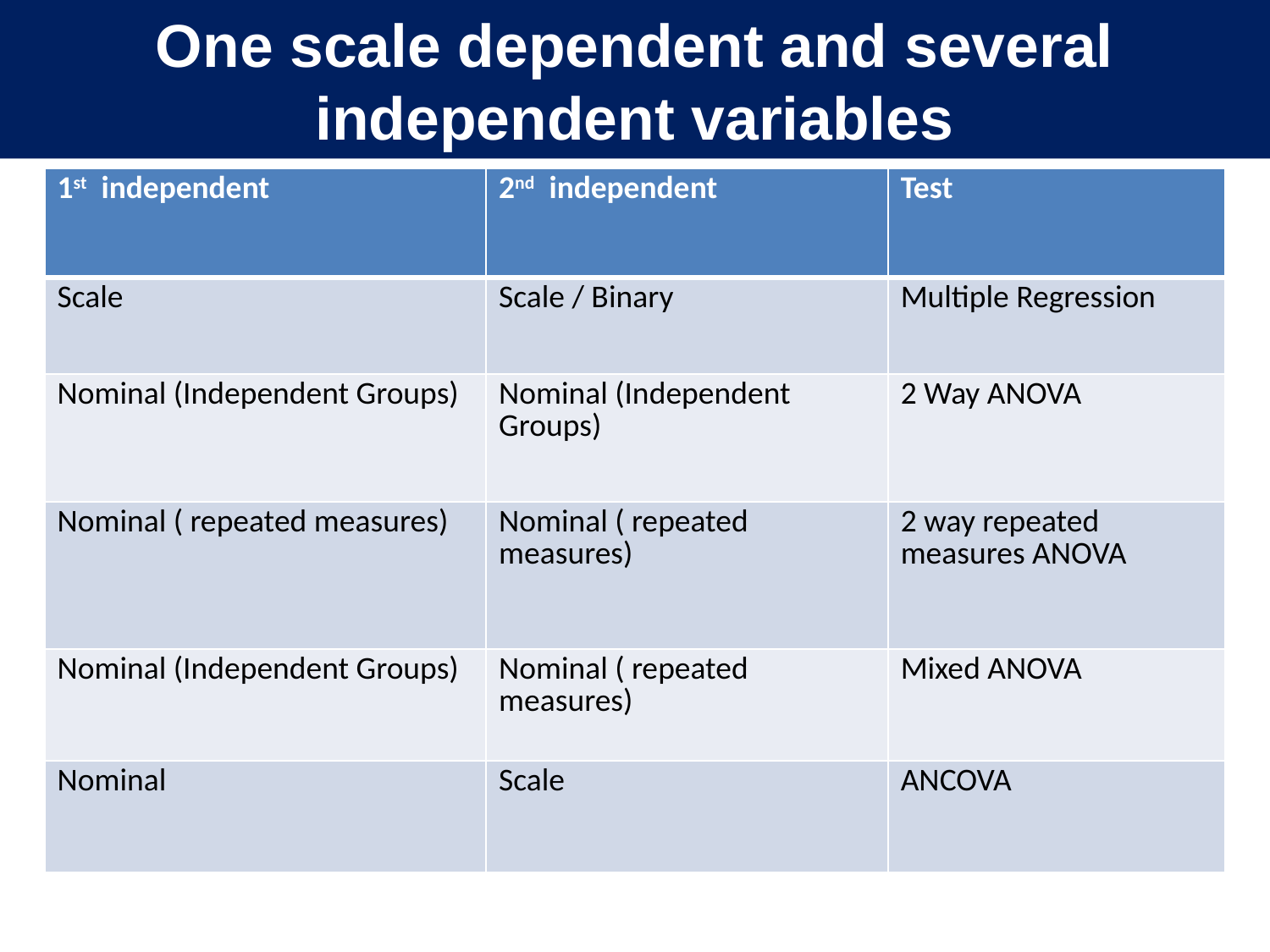

One scale dependent and several independent variables
| 1st independent | 2nd independent | Test |
| --- | --- | --- |
| Scale | Scale / Binary | Multiple Regression |
| Nominal (Independent Groups) | Nominal (Independent Groups) | 2 Way ANOVA |
| Nominal ( repeated measures) | Nominal ( repeated measures) | 2 way repeated measures ANOVA |
| Nominal (Independent Groups) | Nominal ( repeated measures) | Mixed ANOVA |
| Nominal | Scale | ANCOVA |